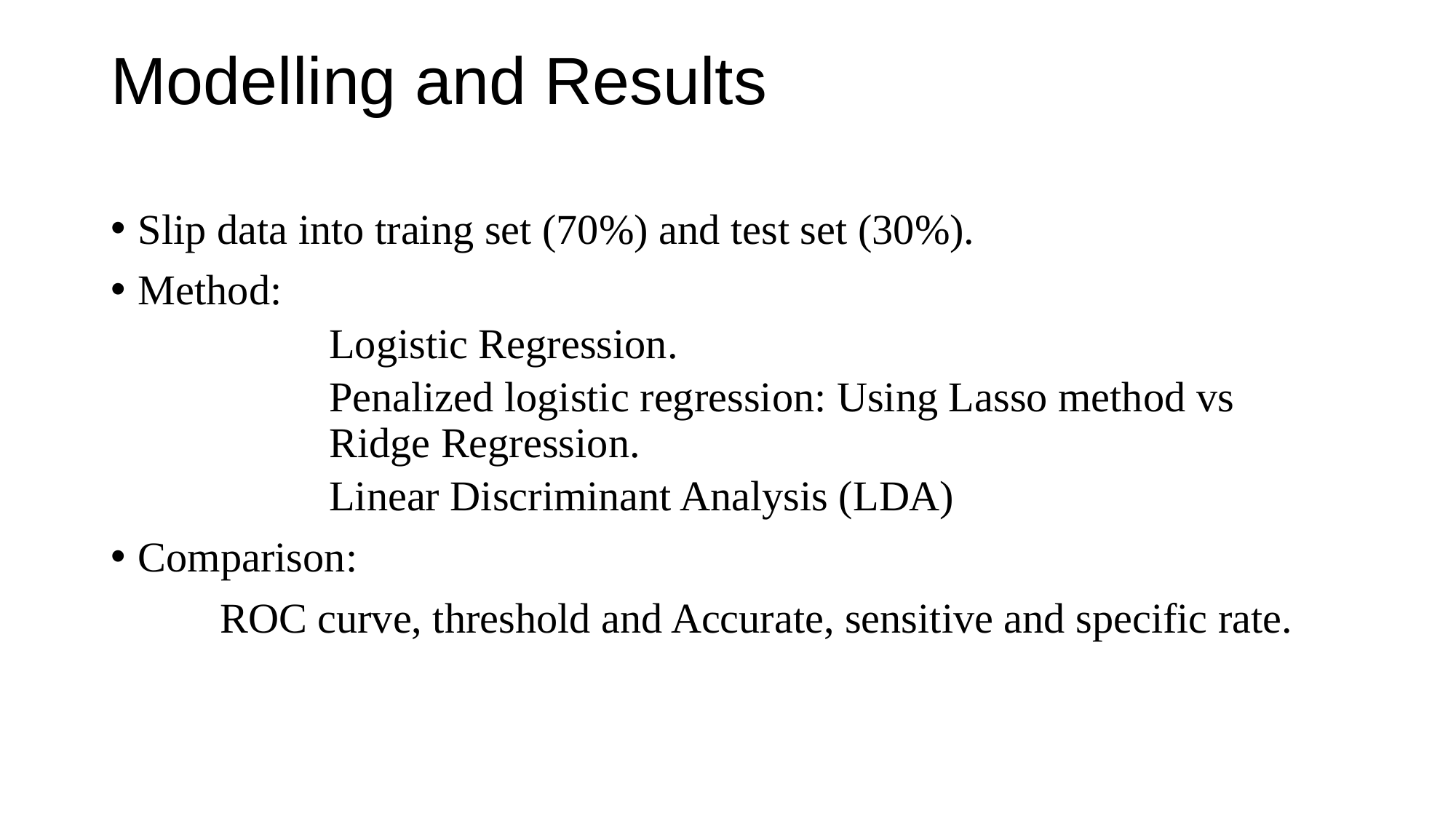

# Modelling and Results
Slip data into traing set (70%) and test set (30%).
Method:
Logistic Regression.
Penalized logistic regression: Using Lasso method vs Ridge Regression.
Linear Discriminant Analysis (LDA)
Comparison:
	ROC curve, threshold and Accurate, sensitive and specific rate.